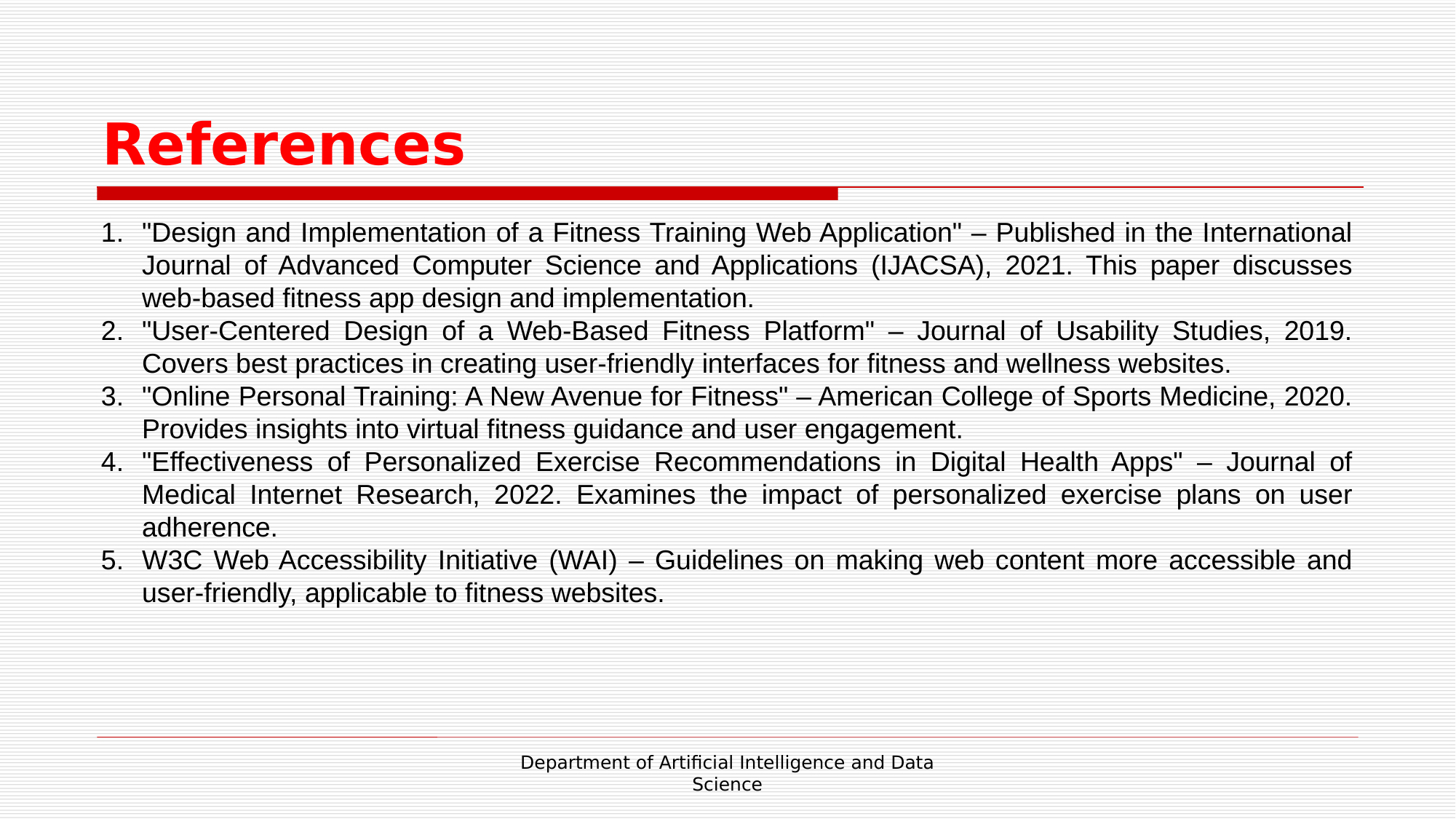

# References
"Design and Implementation of a Fitness Training Web Application" – Published in the International Journal of Advanced Computer Science and Applications (IJACSA), 2021. This paper discusses web-based fitness app design and implementation.
"User-Centered Design of a Web-Based Fitness Platform" – Journal of Usability Studies, 2019. Covers best practices in creating user-friendly interfaces for fitness and wellness websites.
"Online Personal Training: A New Avenue for Fitness" – American College of Sports Medicine, 2020. Provides insights into virtual fitness guidance and user engagement.
"Effectiveness of Personalized Exercise Recommendations in Digital Health Apps" – Journal of Medical Internet Research, 2022. Examines the impact of personalized exercise plans on user adherence.
W3C Web Accessibility Initiative (WAI) – Guidelines on making web content more accessible and user-friendly, applicable to fitness websites.

Department of Artificial Intelligence and Data Science
25